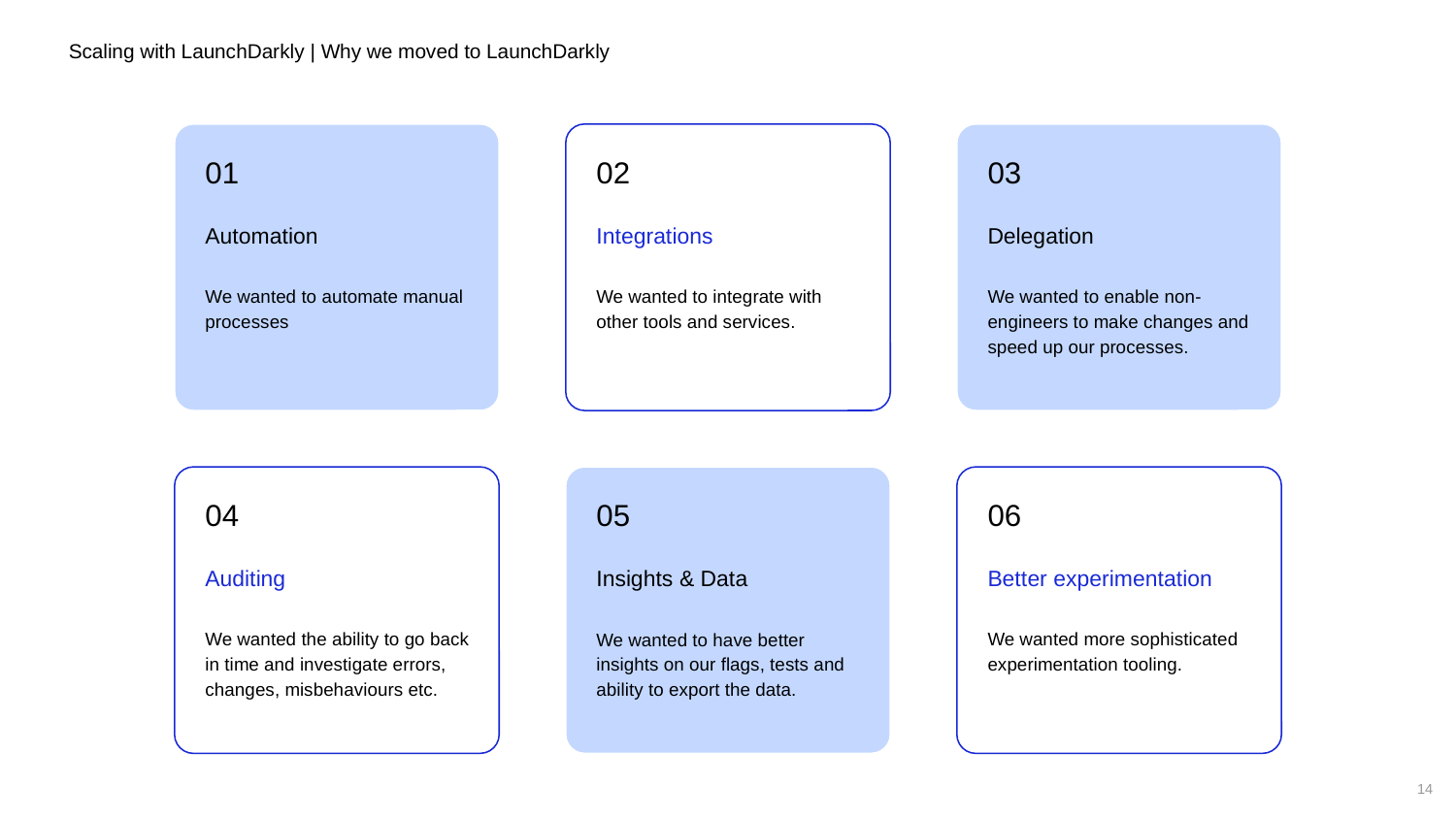

Scaling with LaunchDarkly | Why we moved to LaunchDarkly

01

Automation
We wanted to automate manual processes

02

Integrations
We wanted to integrate with other tools and services.

03

Delegation
We wanted to enable non-engineers to make changes and speed up our processes.

04

Auditing
We wanted the ability to go back in time and investigate errors, changes, misbehaviours etc.

05

Insights & Data
We wanted to have better insights on our flags, tests and ability to export the data.

06

Better experimentation
We wanted more sophisticated experimentation tooling.
14